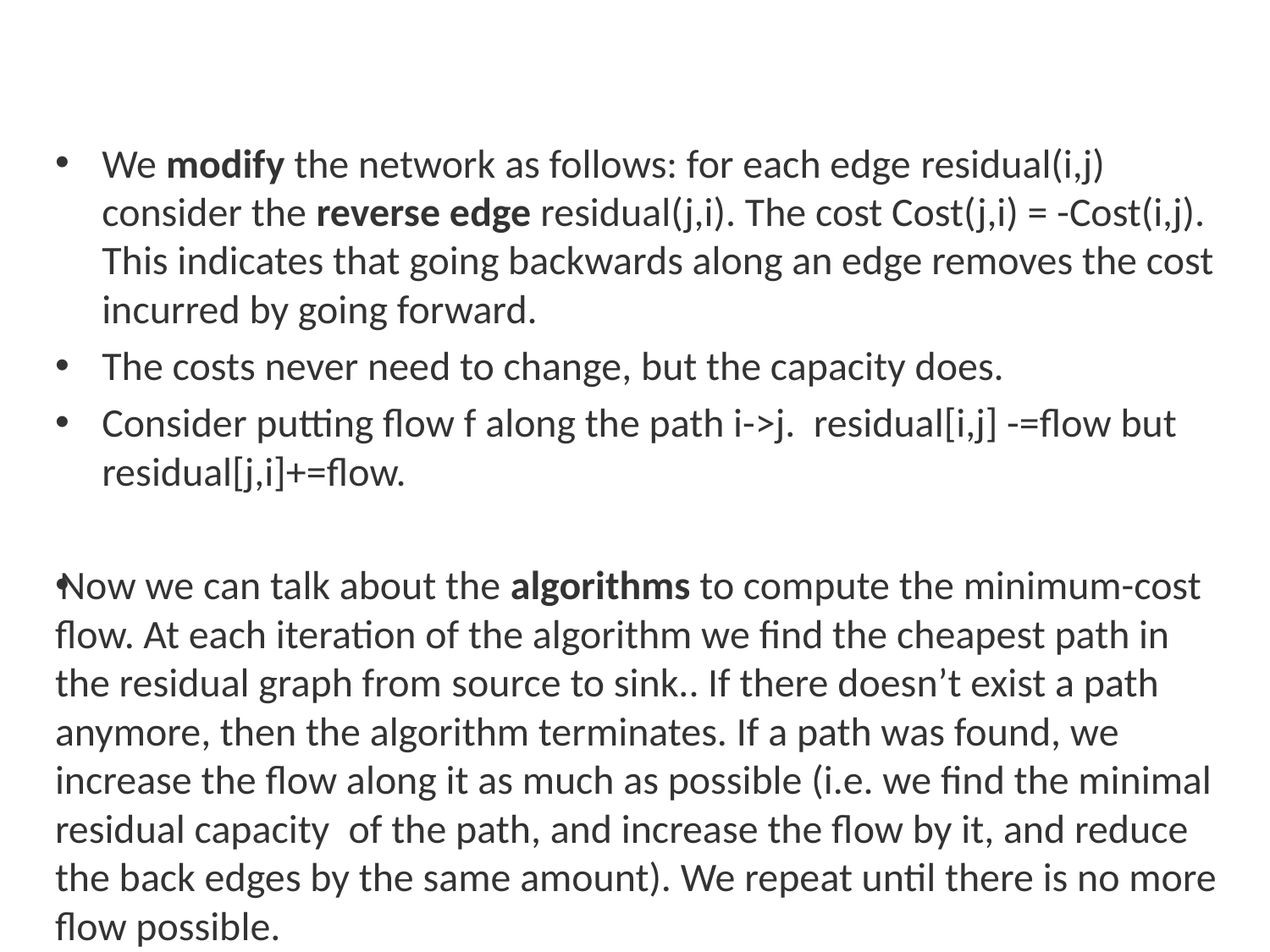

We modify the network as follows: for each edge residual(i,j) consider the reverse edge residual(j,i). The cost Cost(j,i) = -Cost(i,j).  This indicates that going backwards along an edge removes the cost incurred by going forward.
The costs never need to change, but the capacity does.
Consider putting flow f along the path i->j.  residual[i,j] -=flow but residual[j,i]+=flow.

Now we can talk about the algorithms to compute the minimum-cost flow. At each iteration of the algorithm we find the cheapest path in the residual graph from source to sink.. If there doesn’t exist a path anymore, then the algorithm terminates. If a path was found, we increase the flow along it as much as possible (i.e. we find the minimal residual capacity  of the path, and increase the flow by it, and reduce the back edges by the same amount). We repeat until there is no more flow possible.